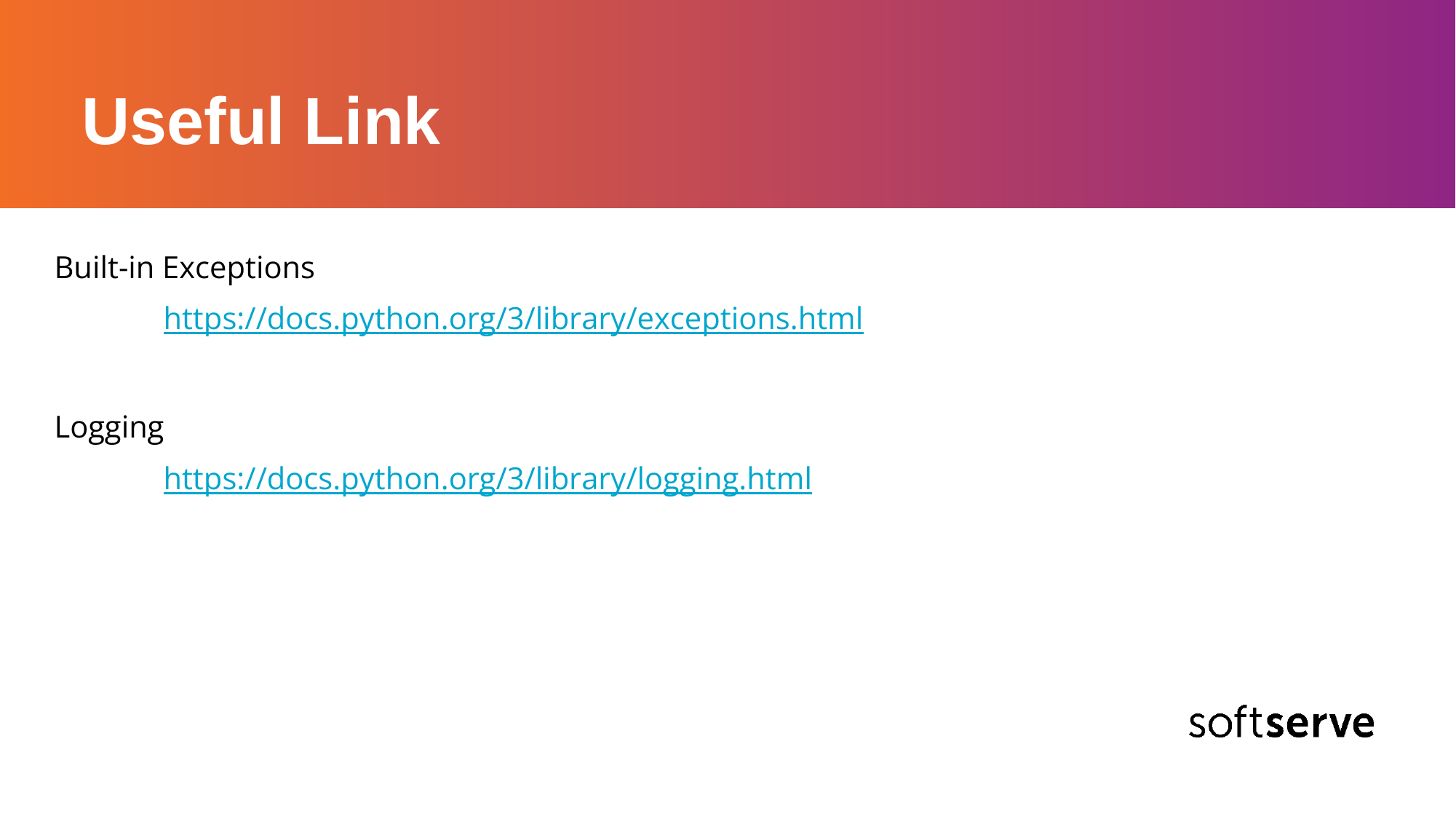

# Useful Link
Built-in Exceptions
	https://docs.python.org/3/library/exceptions.html

Logging
	https://docs.python.org/3/library/logging.html